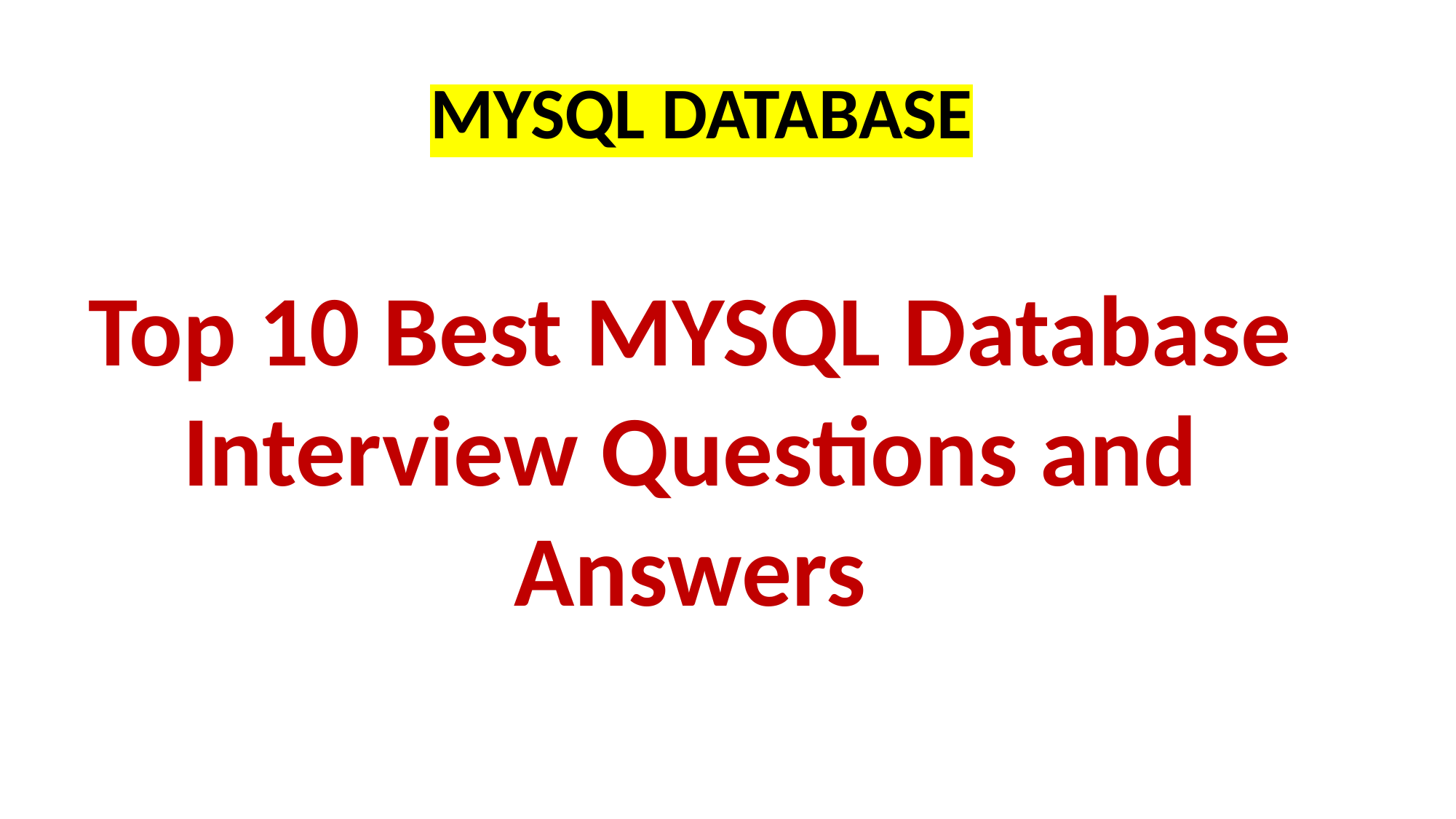

MYSQL DATABASE
Top 10 Best MYSQL Database Interview Questions and Answers